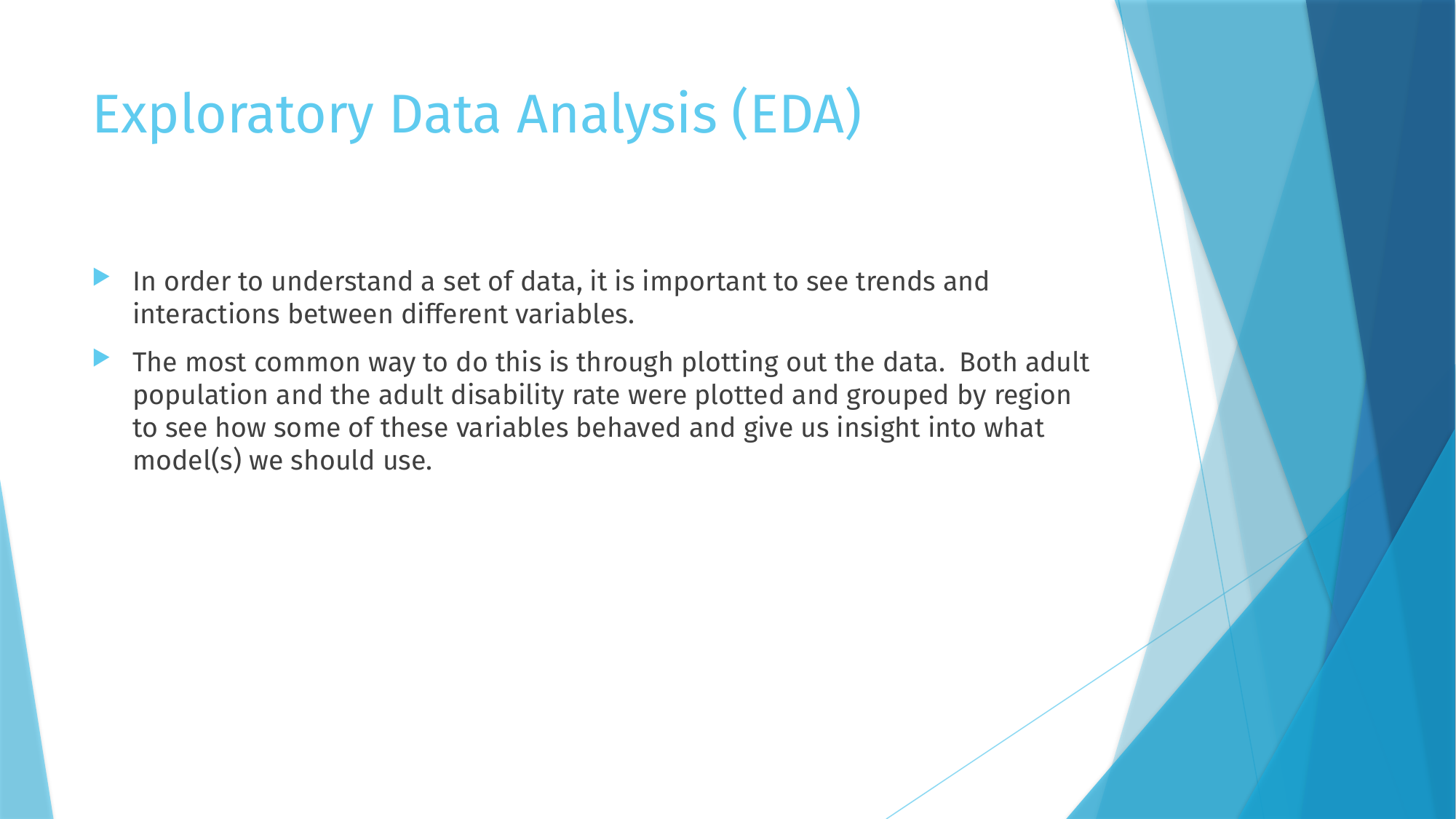

# Exploratory Data Analysis (EDA)
In order to understand a set of data, it is important to see trends and interactions between different variables.
The most common way to do this is through plotting out the data.  Both adult population and the adult disability rate were plotted and grouped by region to see how some of these variables behaved and give us insight into what model(s) we should use.